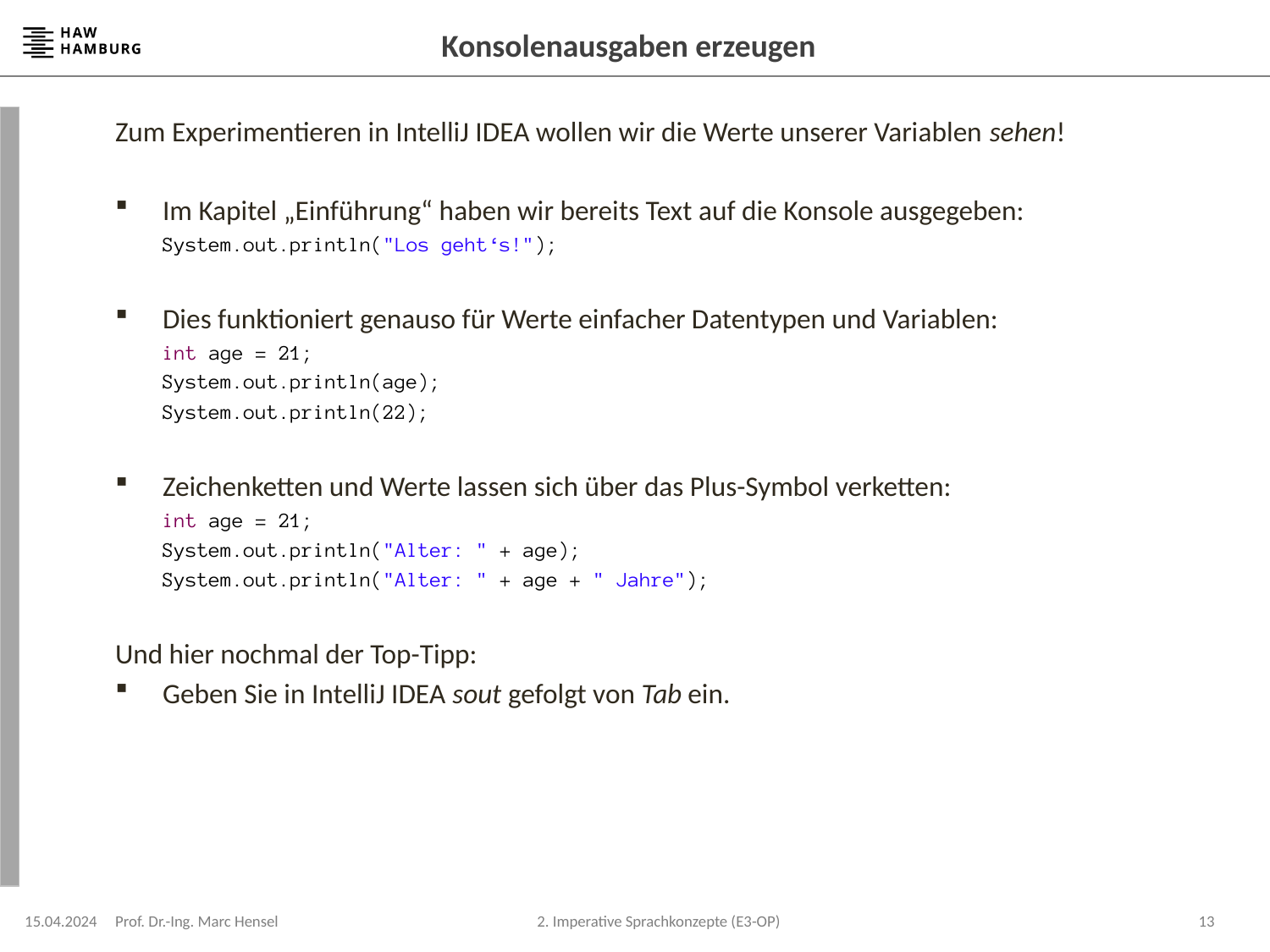

# Konsolenausgaben erzeugen
Zum Experimentieren in IntelliJ IDEA wollen wir die Werte unserer Variablen sehen!

Im Kapitel „Einführung“ haben wir bereits Text auf die Konsole ausgegeben:
	System.out.println("Los geht‘s!");

Dies funktioniert genauso für Werte einfacher Datentypen und Variablen:
	int age = 21;
	System.out.println(age);
	System.out.println(22);

Zeichenketten und Werte lassen sich über das Plus-Symbol verketten:
	int age = 21;
	System.out.println("Alter: " + age);
	System.out.println("Alter: " + age + " Jahre");

Und hier nochmal der Top-Tipp:
Geben Sie in IntelliJ IDEA sout gefolgt von Tab ein.

15.04.2024
Prof. Dr.-Ing. Marc Hensel
13